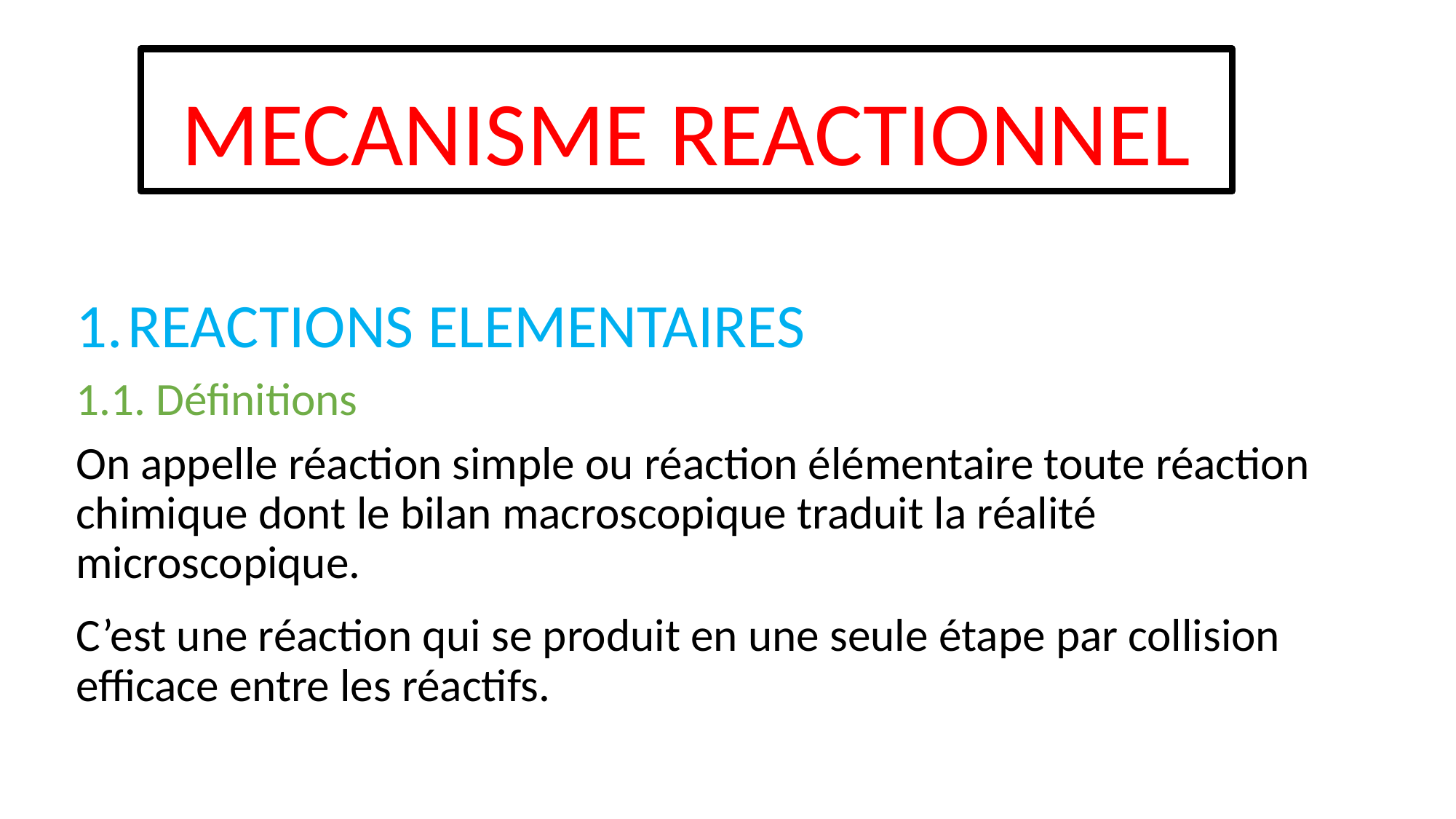

# MECANISME REACTIONNEL

REACTIONS ELEMENTAIRES
1.1. Définitions
On appelle réaction simple ou réaction élémentaire toute réaction chimique dont le bilan macroscopique traduit la réalité microscopique.
C’est une réaction qui se produit en une seule étape par collision efficace entre les réactifs.